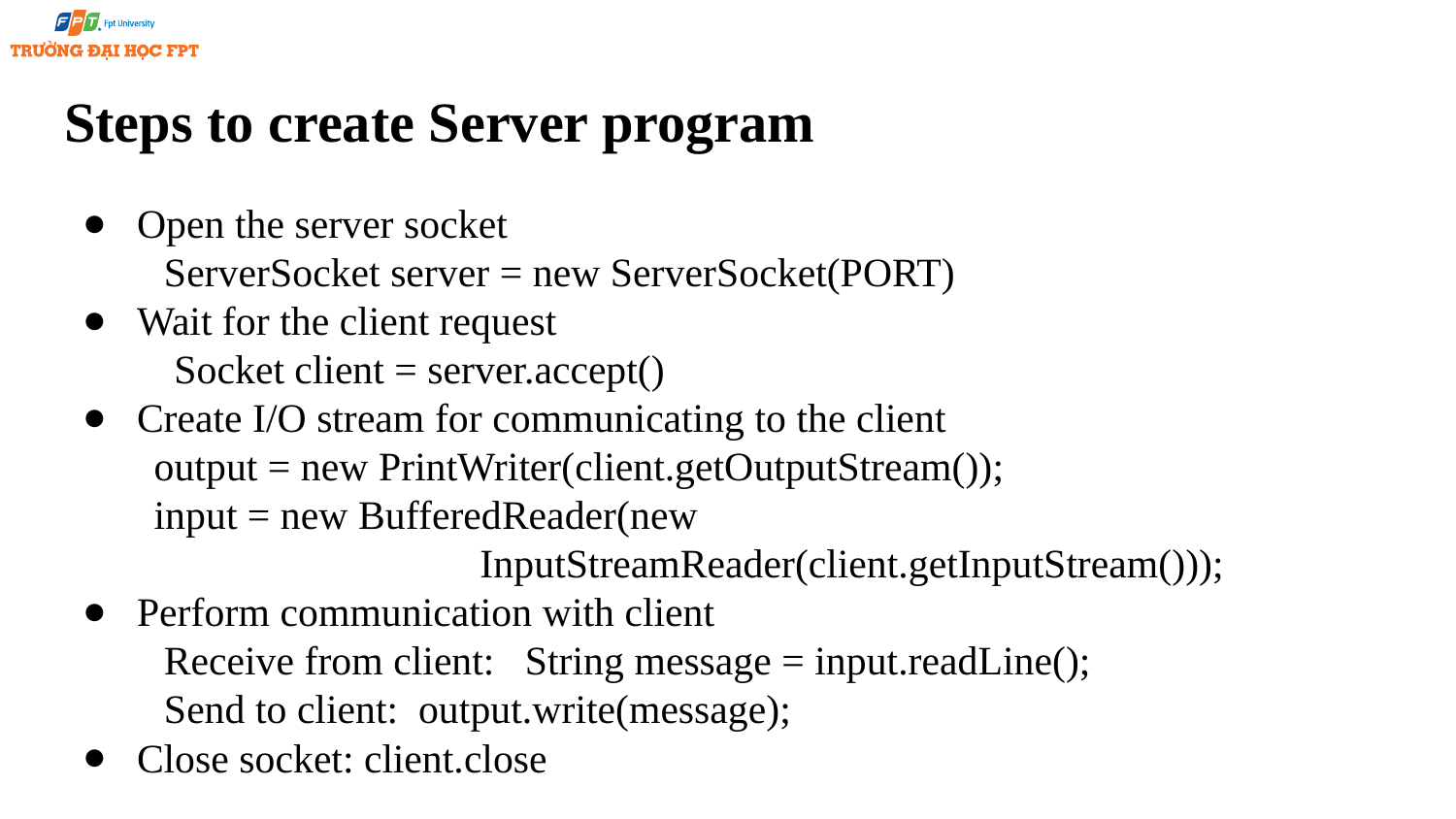

# Steps to create Server program
Open the server socket
        ServerSocket server = new ServerSocket(PORT)
Wait for the client request
         Socket client = server.accept()
Create I/O stream for communicating to the client
       output = new PrintWriter(client.getOutputStream());
       input = new BufferedReader(new
                                       InputStreamReader(client.getInputStream()));
Perform communication with client
        Receive from client:   String message = input.readLine();
        Send to client:  output.write(message);
Close socket: client.close